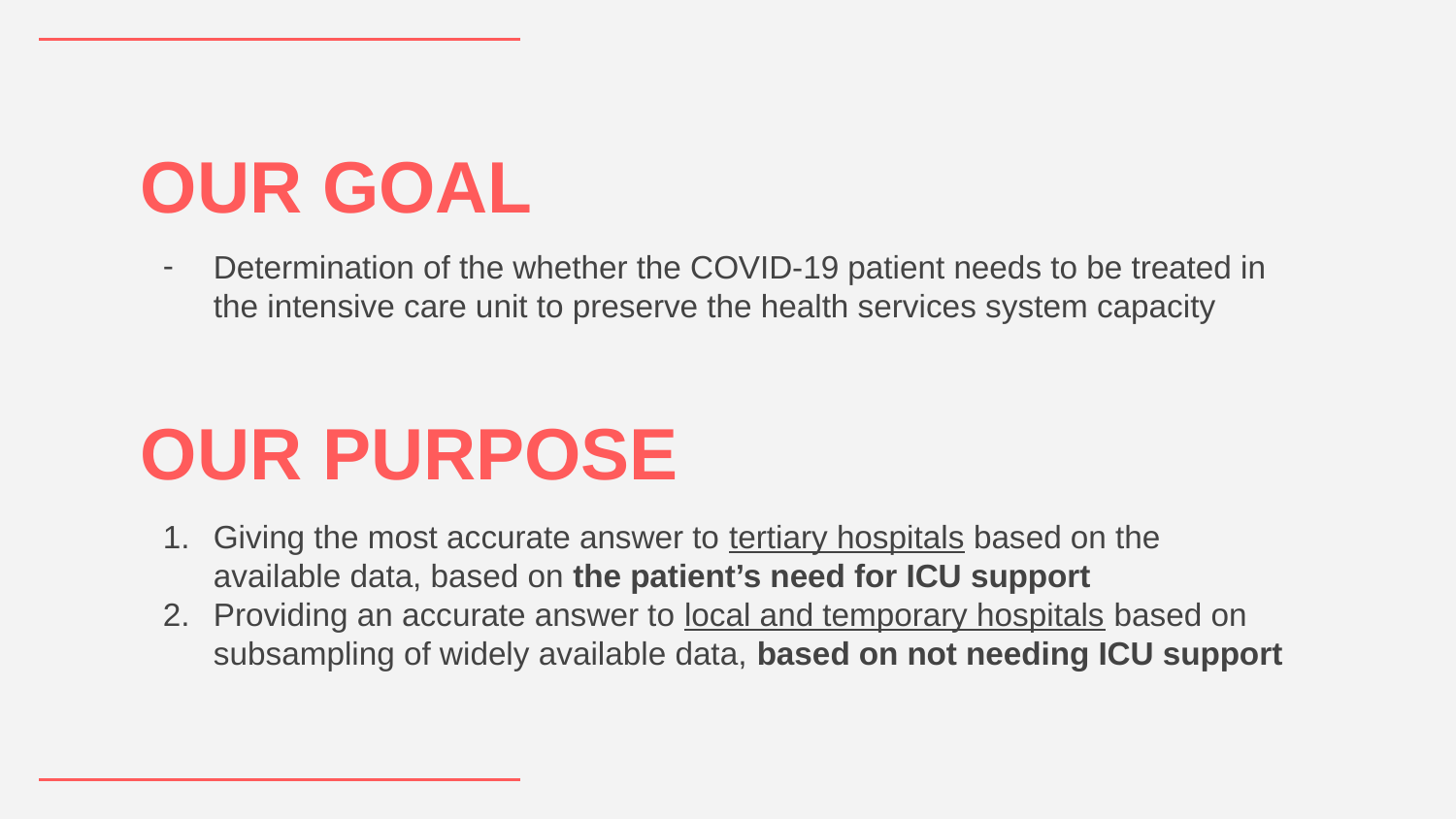

# OUR GOAL
Determination of the whether the COVID-19 patient needs to be treated in the intensive care unit to preserve the health services system capacity
OUR PURPOSE
Giving the most accurate answer to tertiary hospitals based on the available data, based on the patient’s need for ICU support
Providing an accurate answer to local and temporary hospitals based on subsampling of widely available data, based on not needing ICU support